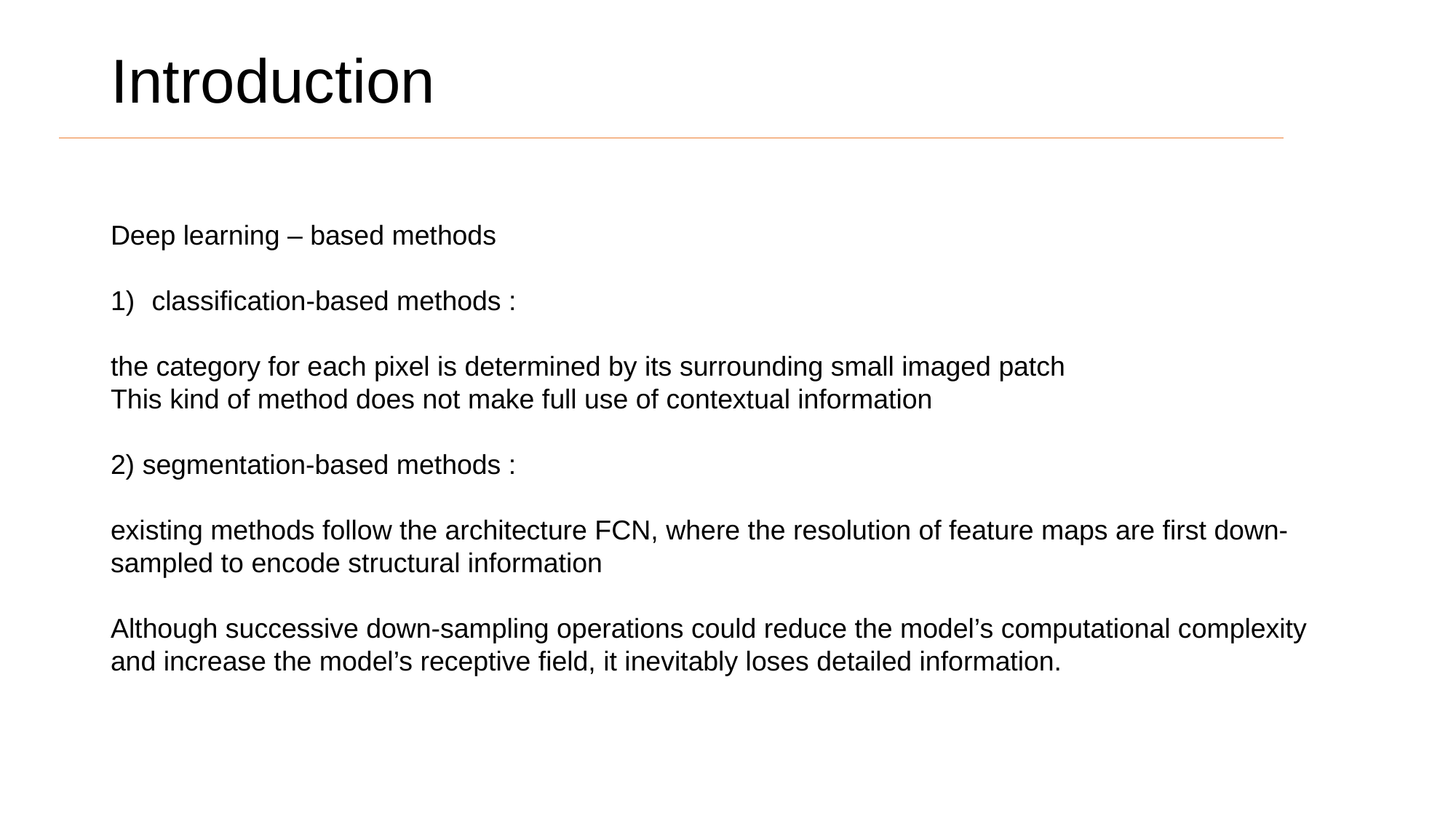

# Introduction
Deep learning – based methods

classification-based methods :
the category for each pixel is determined by its surrounding small imaged patch
This kind of method does not make full use of contextual information
2) segmentation-based methods :

existing methods follow the architecture FCN, where the resolution of feature maps are first down-sampled to encode structural information

Although successive down-sampling operations could reduce the model’s computational complexity and increase the model’s receptive field, it inevitably loses detailed information.